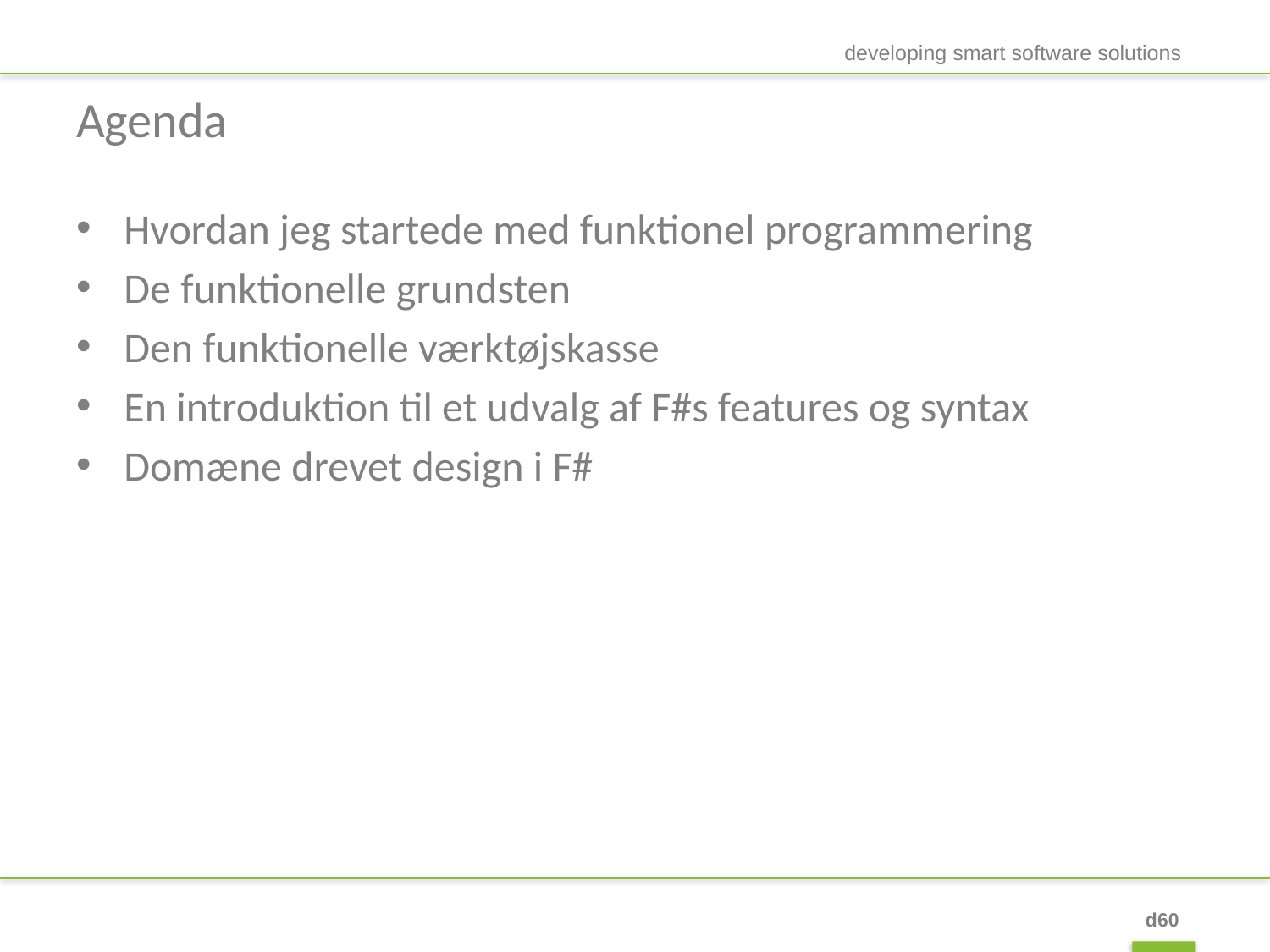

developing smart software solutions
# Agenda

Hvordan jeg startede med funktionel programmering
De funktionelle grundsten
Den funktionelle værktøjskasse
En introduktion til et udvalg af F#s features og syntax
Domæne drevet design i F#

d60